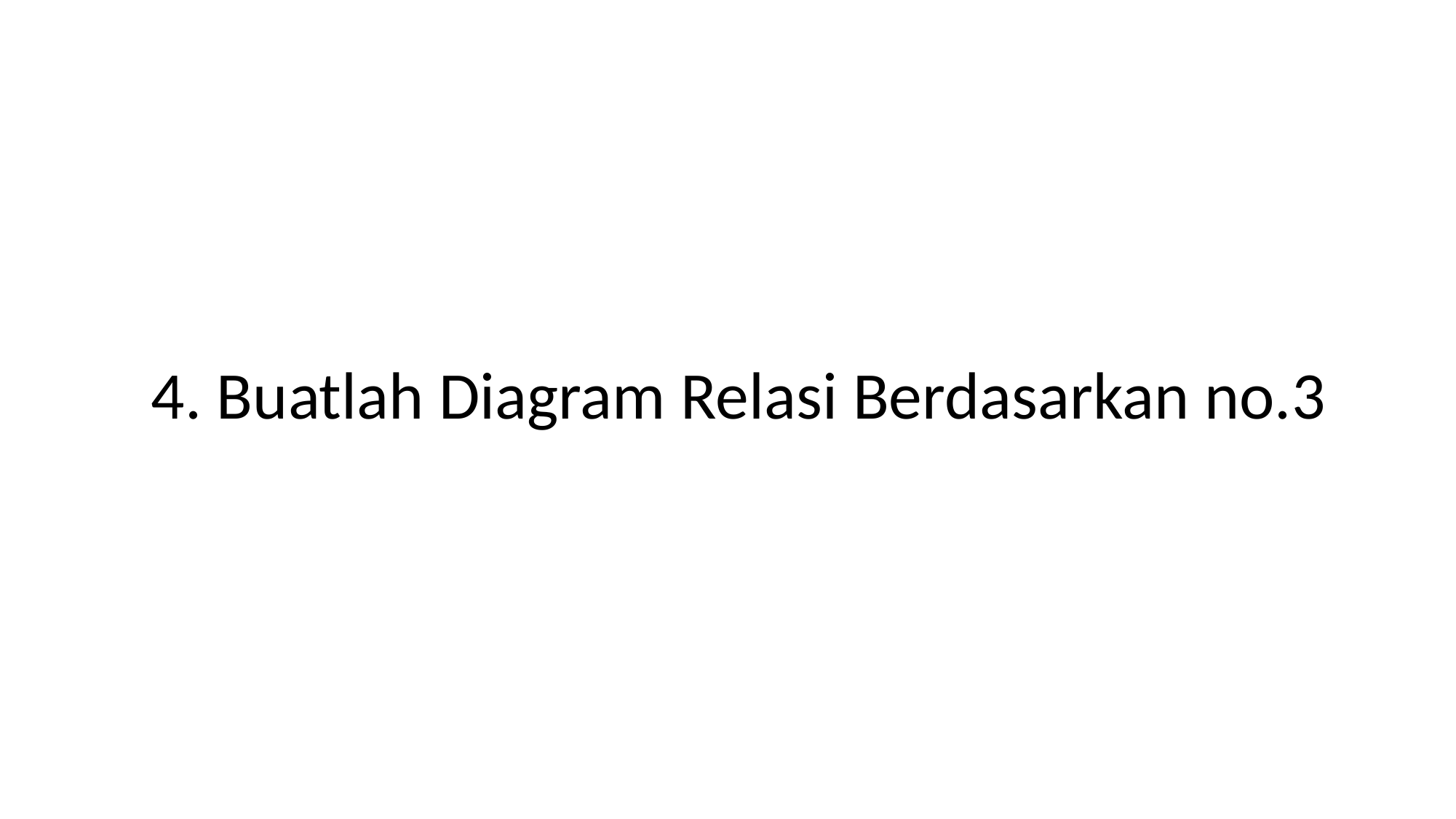

# 4. Buatlah Diagram Relasi Berdasarkan no.3